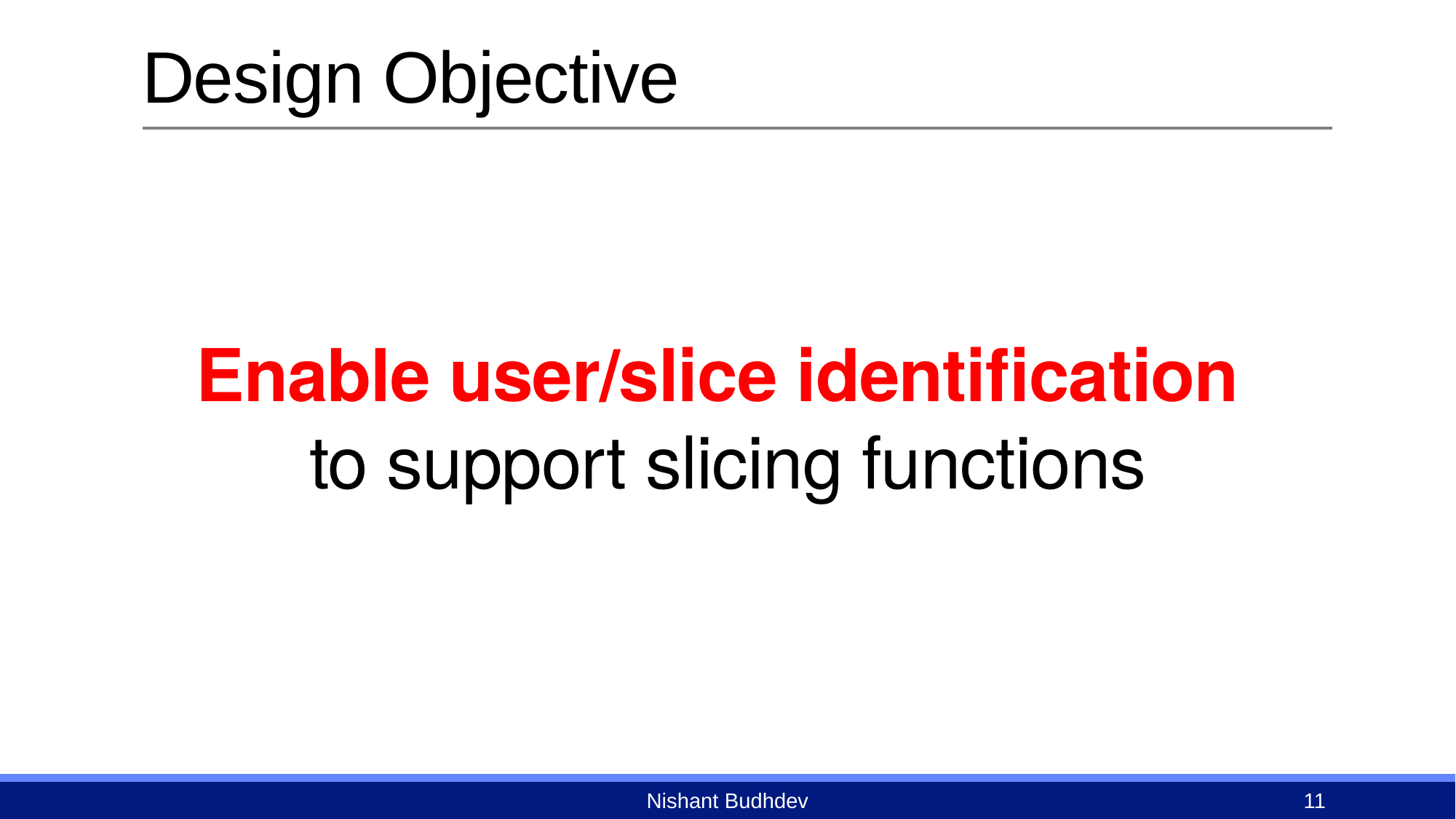

# Design Objective
Enable user/slice identification
to support slicing functions
Nishant Budhdev
11